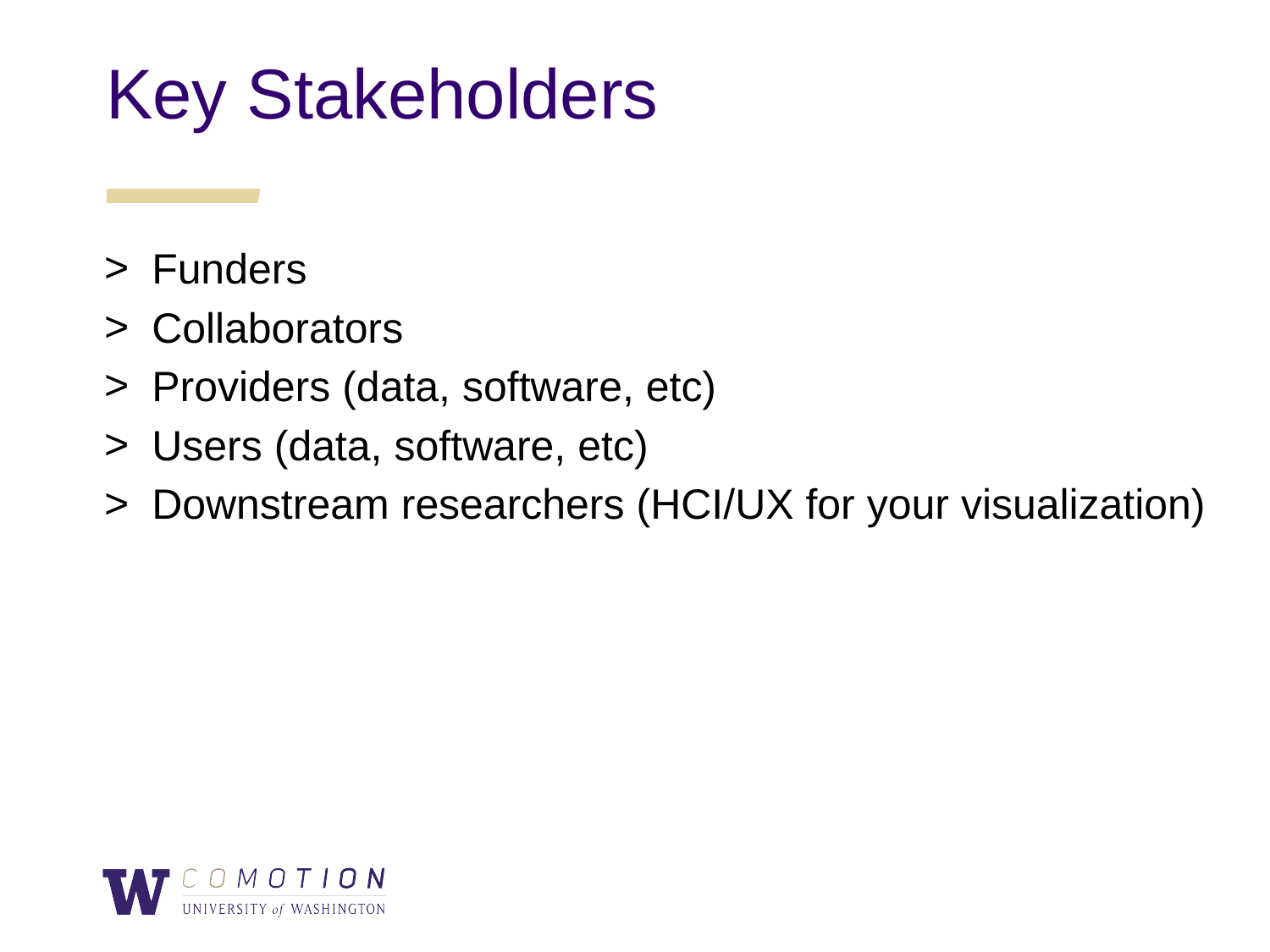

Key Stakeholders
Funders
Collaborators
Providers (data, software, etc)
Users (data, software, etc)
Downstream researchers (HCI/UX for your visualization)